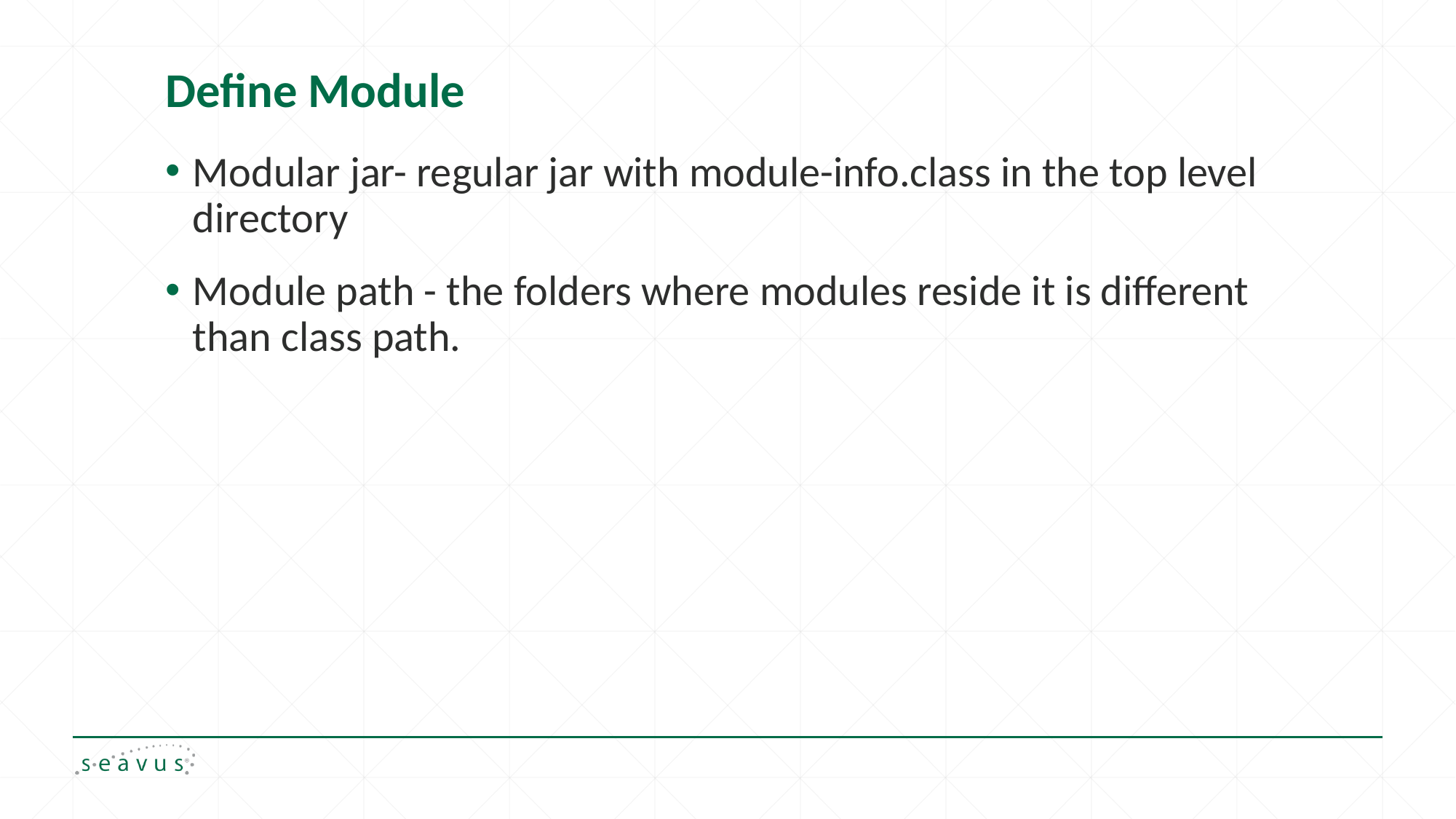

# Define Module
Modular jar- regular jar with module-info.class in the top level directory
Module path - the folders where modules reside it is different than class path.